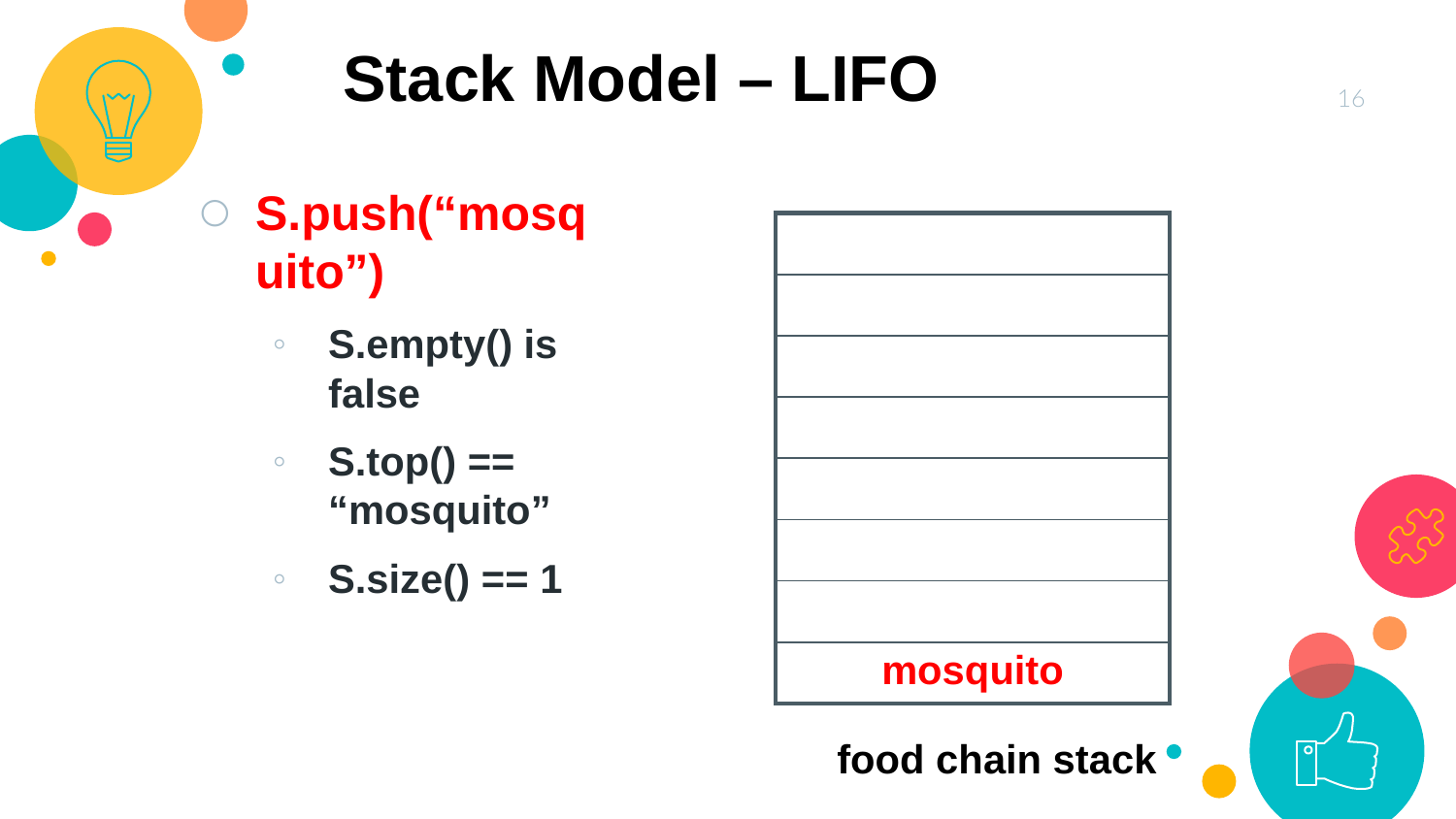

Stack Model – LIFO
16
S.push(“mosquito”)
S.empty() is false
S.top() == “mosquito”
S.size() == 1
|  |
| --- |
|  |
|  |
|  |
|  |
|  |
|  |
| mosquito |
food chain stack